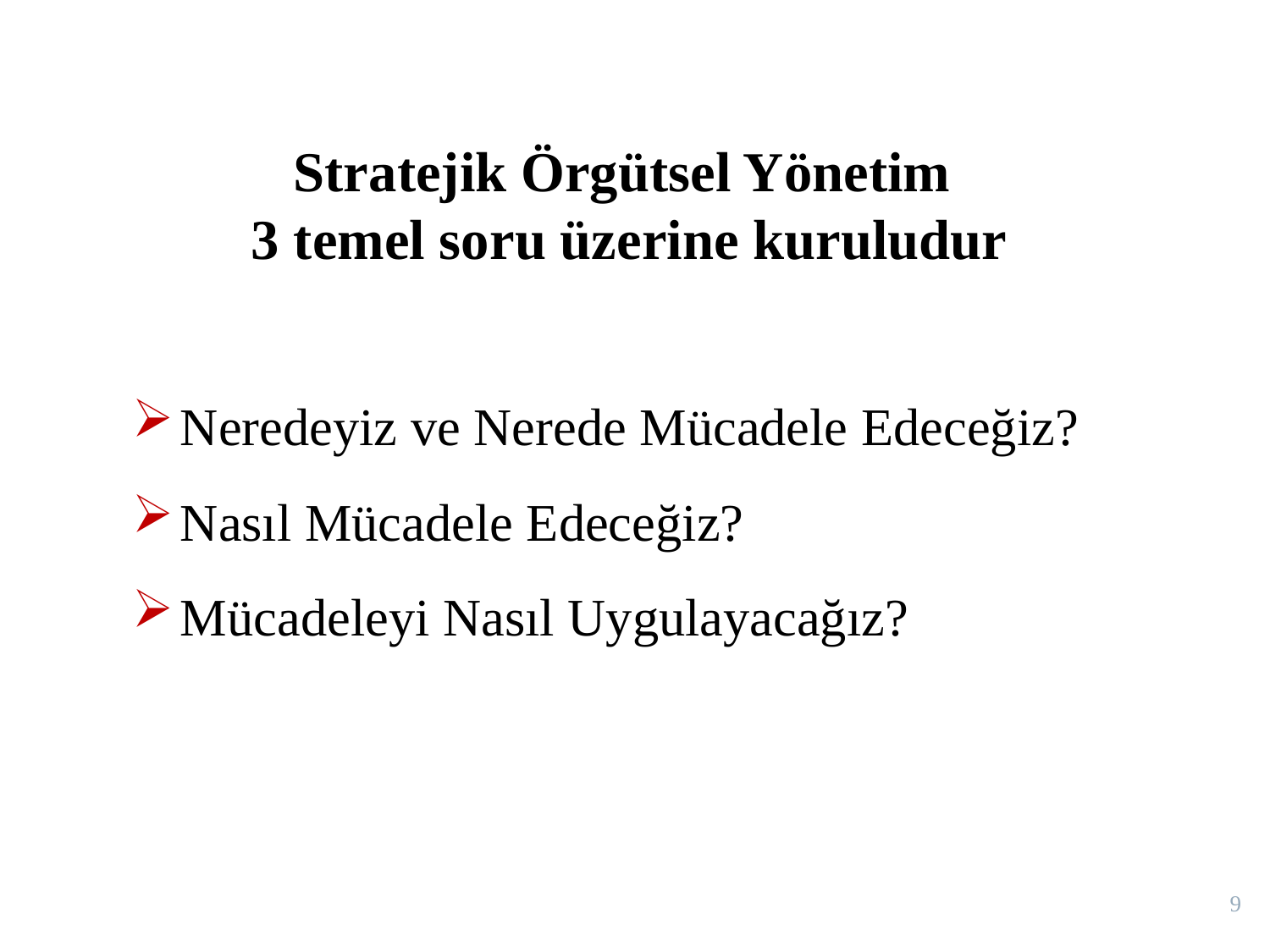

# Stratejik Örgütsel Yönetim 3 temel soru üzerine kuruludur
Neredeyiz ve Nerede Mücadele Edeceğiz?
Nasıl Mücadele Edeceğiz?
Mücadeleyi Nasıl Uygulayacağız?

9